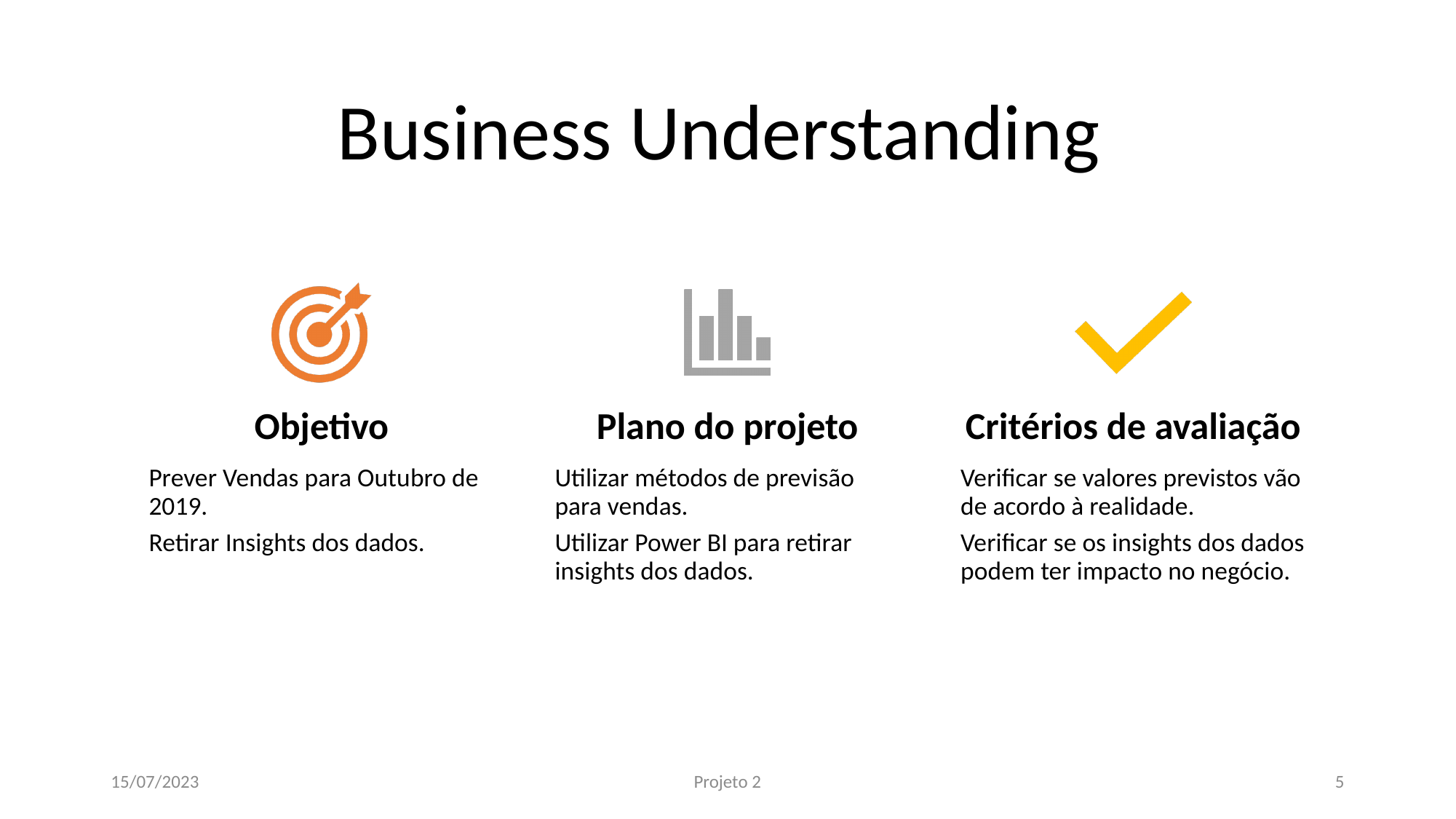

# Business Understanding
Objetivo
Prever Vendas para Outubro de 2019.
Retirar Insights dos dados.
Plano do projeto
Utilizar métodos de previsão para vendas.
Utilizar Power BI para retirar insights dos dados.
Critérios de avaliação
Verificar se valores previstos vão de acordo à realidade.
Verificar se os insights dos dados podem ter impacto no negócio.
15/07/2023
Projeto 2
5